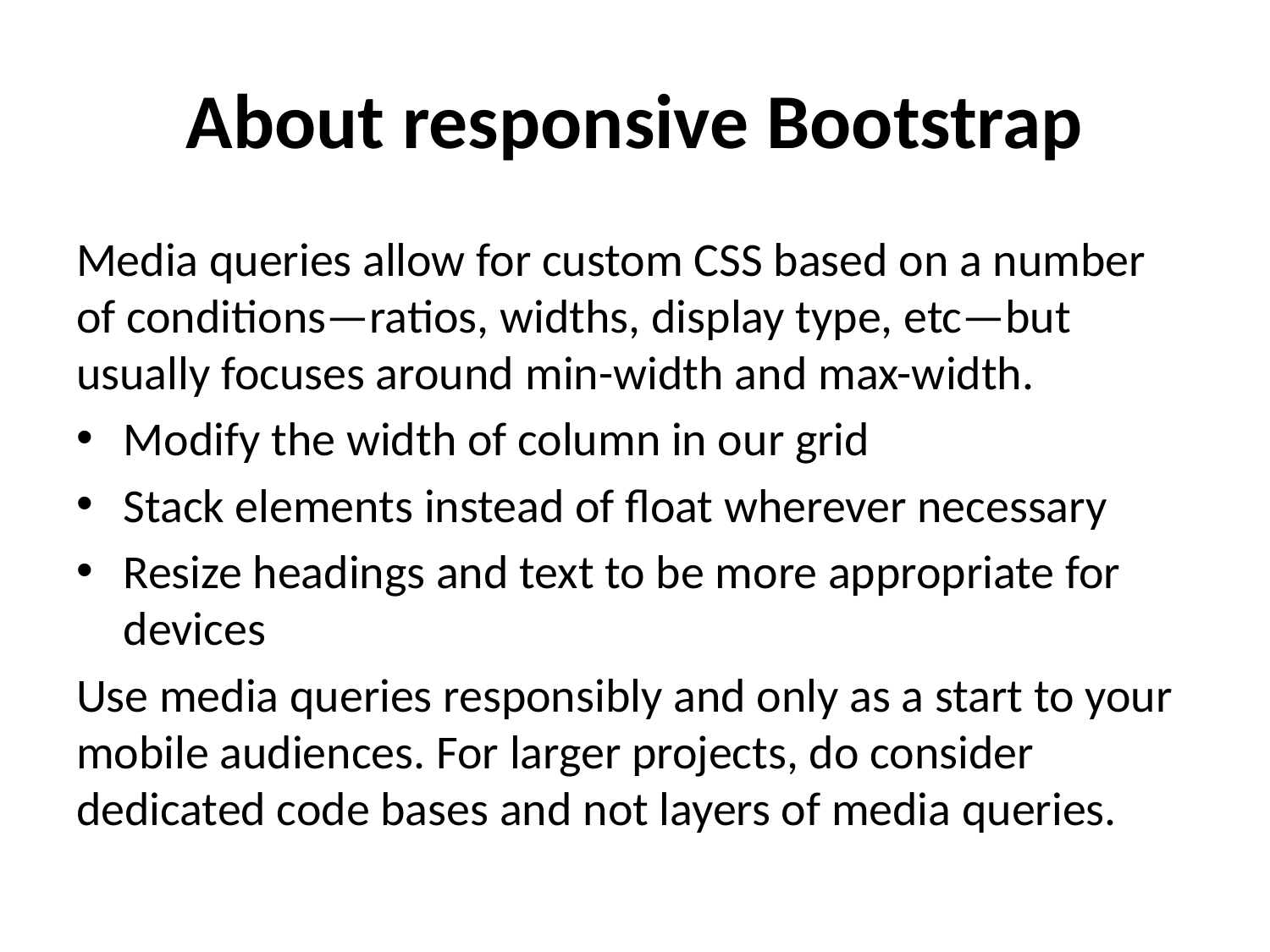

# About responsive Bootstrap
Media queries allow for custom CSS based on a number of conditions—ratios, widths, display type, etc—but usually focuses around min-width and max-width.
Modify the width of column in our grid
Stack elements instead of float wherever necessary
Resize headings and text to be more appropriate for devices
Use media queries responsibly and only as a start to your mobile audiences. For larger projects, do consider dedicated code bases and not layers of media queries.